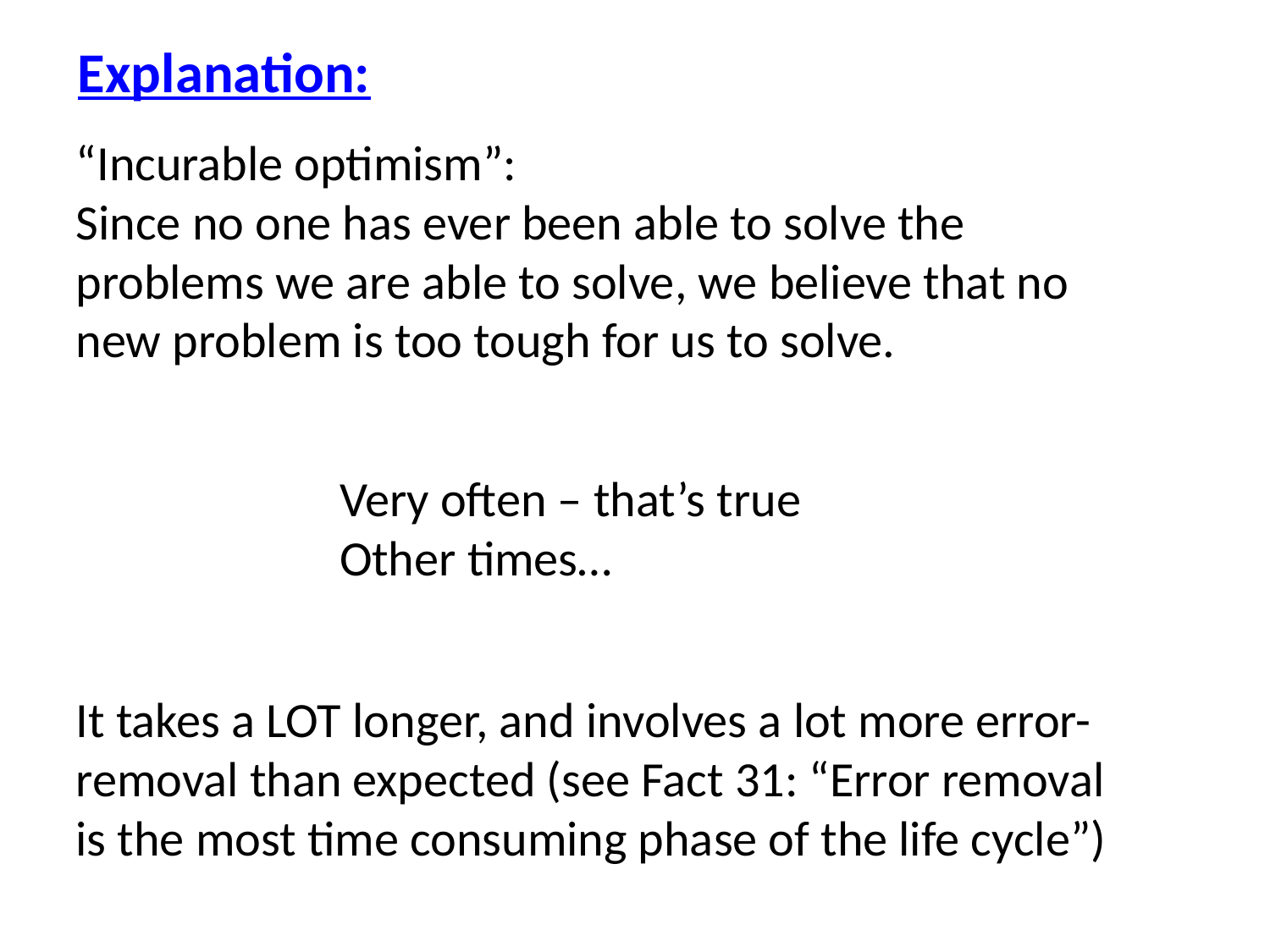

Explanation:
“Incurable optimism”:
Since no one has ever been able to solve the problems we are able to solve, we believe that no new problem is too tough for us to solve.
Very often – that’s true
Other times…
It takes a LOT longer, and involves a lot more error-removal than expected (see Fact 31: “Error removal is the most time consuming phase of the life cycle”)